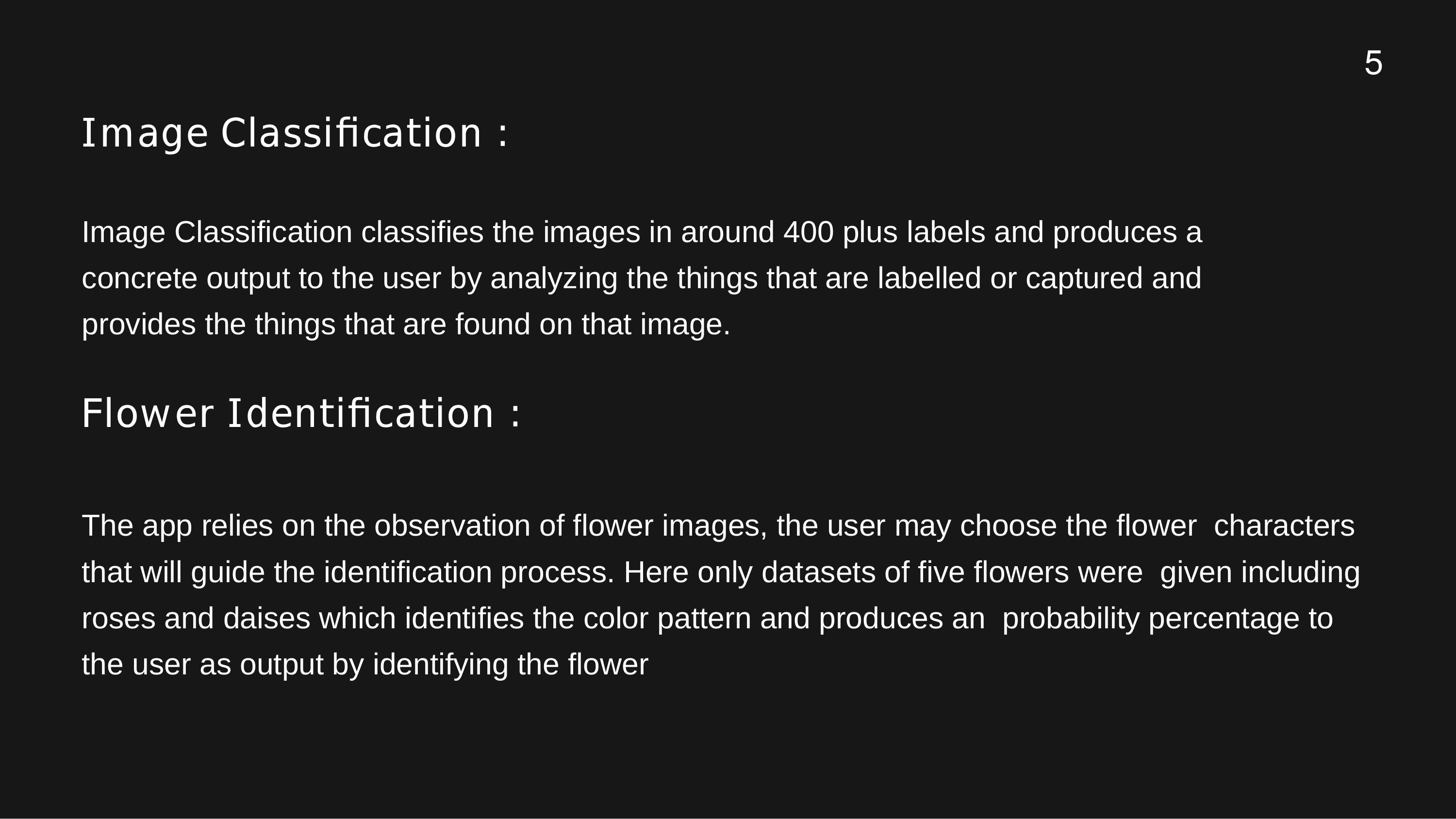

5
# Image Classification :
Image Classification classifies the images in around 400 plus labels and produces a  concrete output to the user by analyzing the things that are labelled or captured and  provides the things that are found on that image.

Flower Identification :

The app relies on the observation of flower images, the user may choose the flower  characters that will guide the identification process. Here only datasets of five flowers were  given including roses and daises which identifies the color pattern and produces an  probability percentage to the user as output by identifying the flower